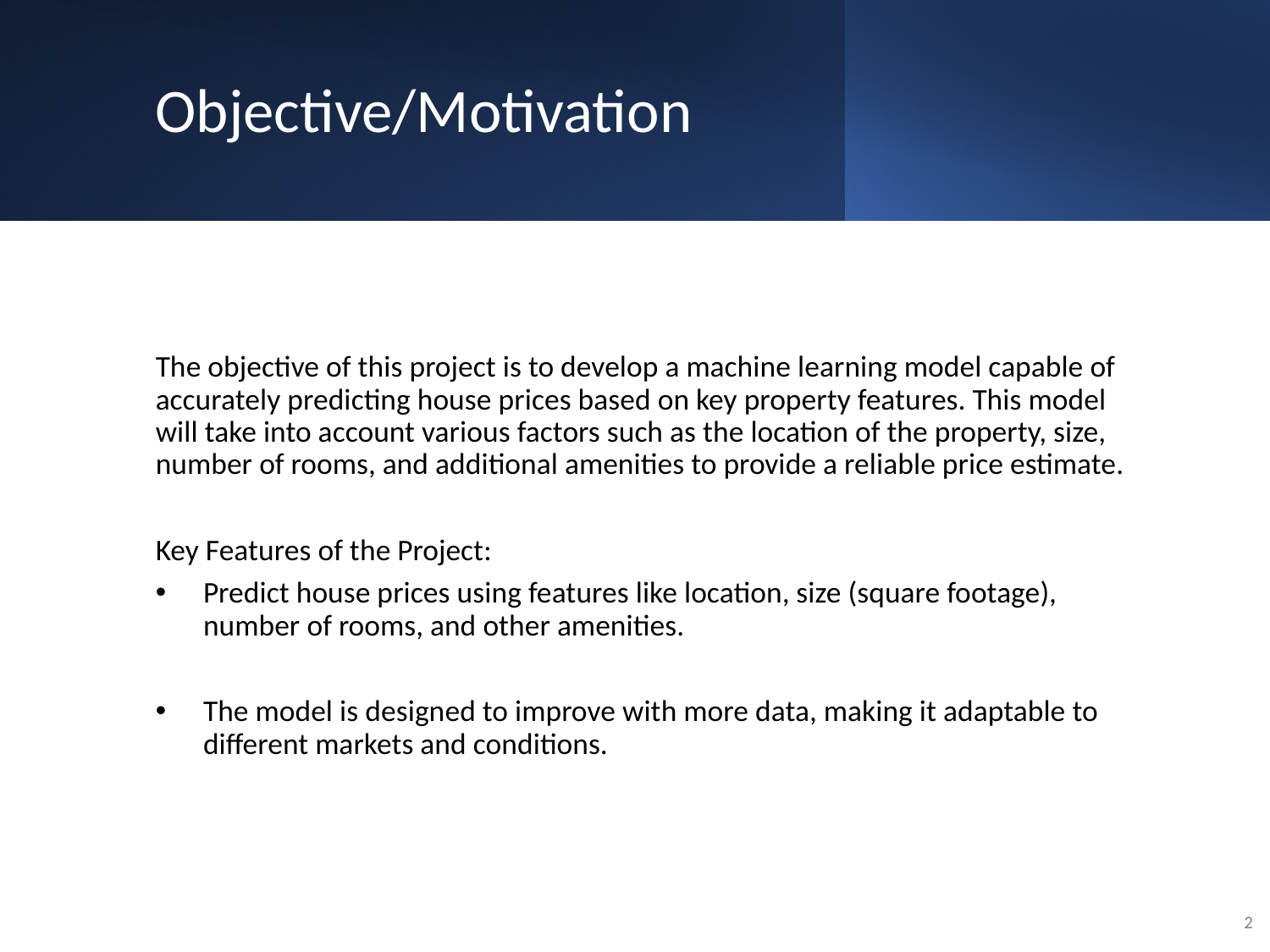

# Objective/Motivation
The objective of this project is to develop a machine learning model capable of accurately predicting house prices based on key property features. This model will take into account various factors such as the location of the property, size, number of rooms, and additional amenities to provide a reliable price estimate.

Key Features of the Project:
Predict house prices using features like location, size (square footage), number of rooms, and other amenities.

The model is designed to improve with more data, making it adaptable to different markets and conditions.

2